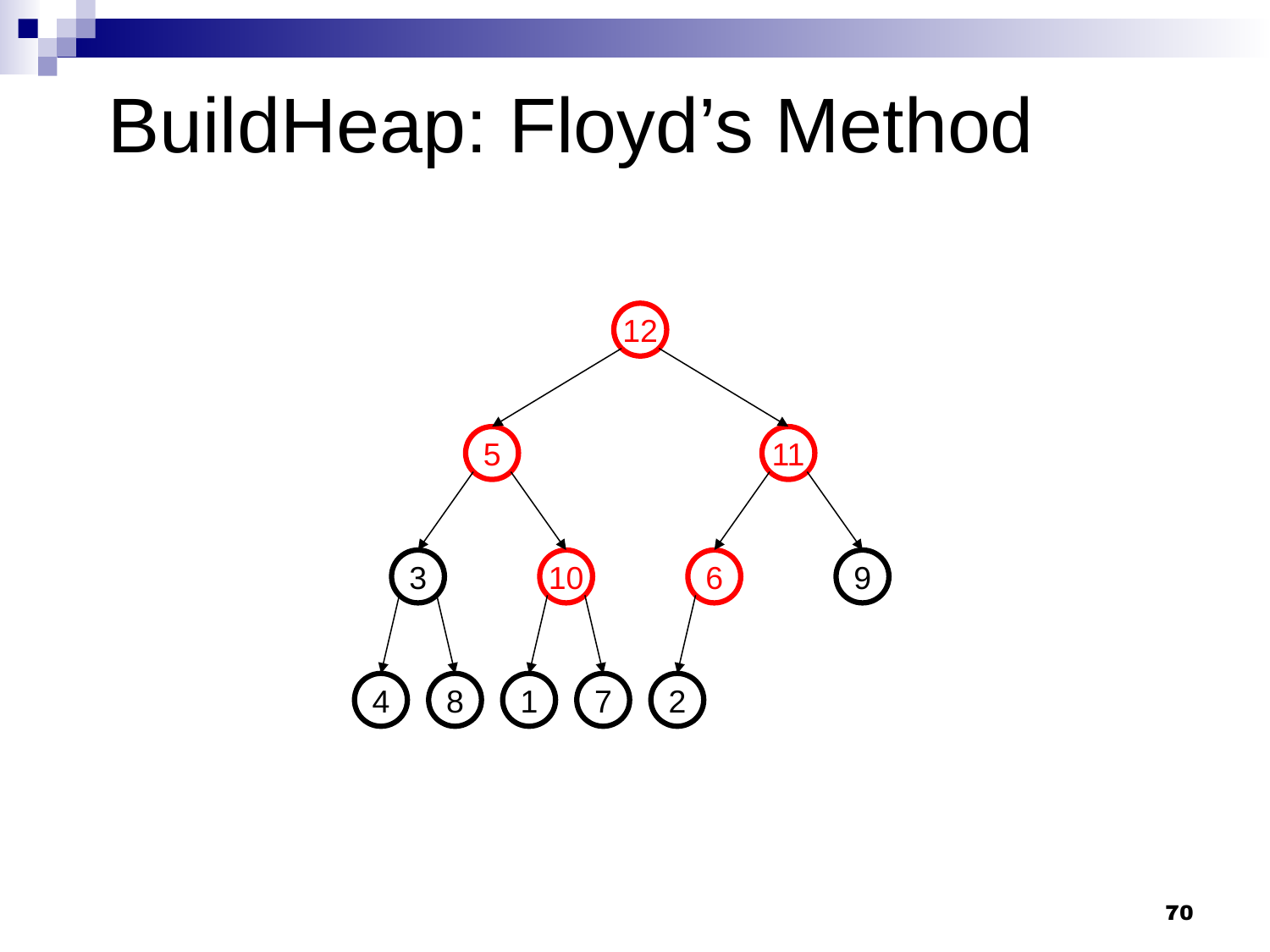

# BuildHeap: Floyd’s Method
 10    11   12
0     1      2      3
12
5
11
Red nodes need to percolate down
3
10
6
9
4
8
1
7
2
70